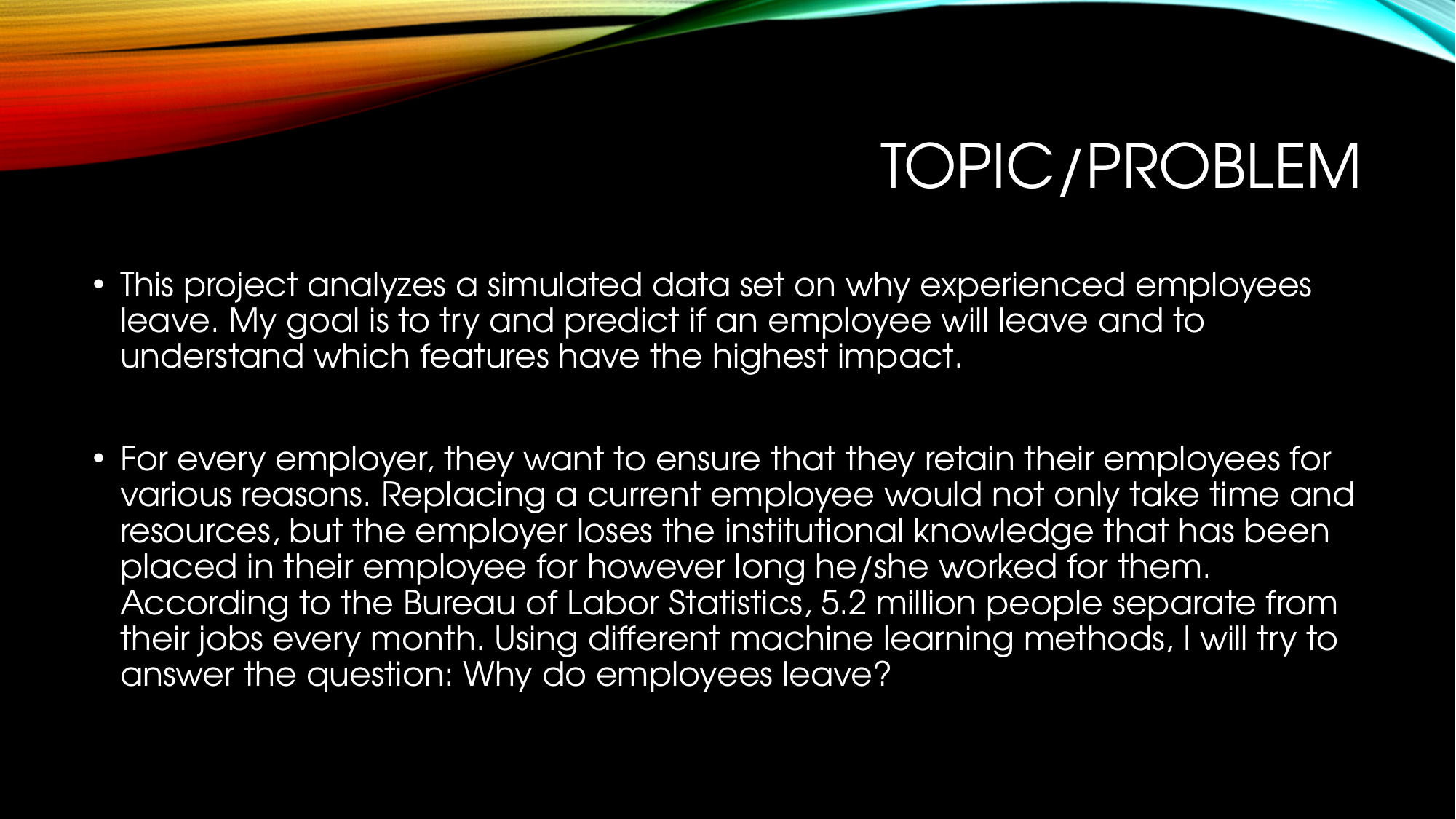

# Topic/Problem
This project analyzes a simulated data set on why experienced employees leave. My goal is to try and predict if an employee will leave and to understand which features have the highest impact.

For every employer, they want to ensure that they retain their employees for various reasons. Replacing a current employee would not only take time and resources, but the employer loses the institutional knowledge that has been placed in their employee for however long he/she worked for them. According to the Bureau of Labor Statistics, 5.2 million people separate from their jobs every month. Using different machine learning methods, I will try to answer the question: Why do employees leave?